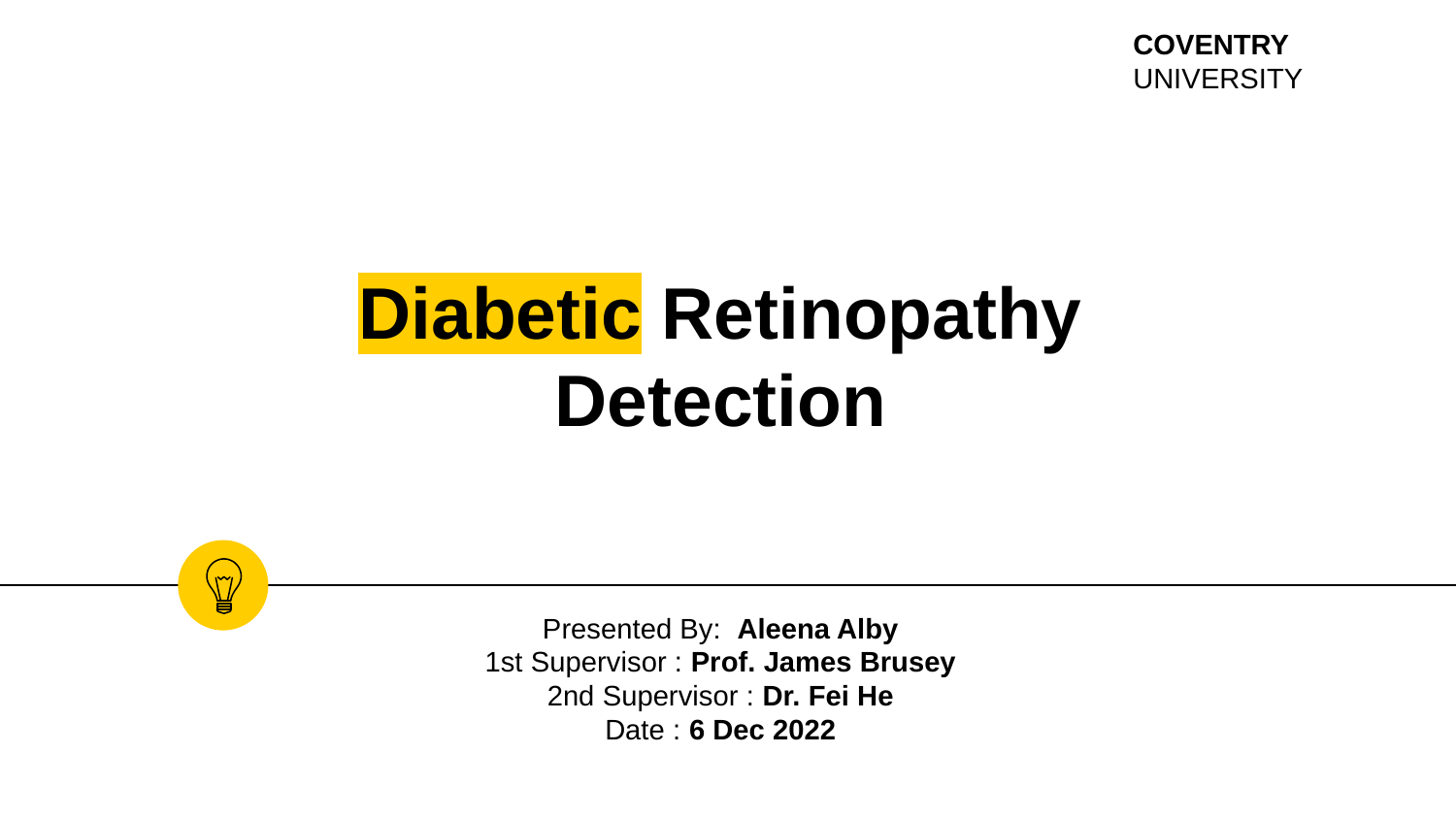

COVENTRY UNIVERSITY
# Diabetic Retinopathy Detection

Presented By:  Aleena Alby
1st Supervisor : Prof. James Brusey
2nd Supervisor : Dr. Fei He
Date : 6 Dec 2022